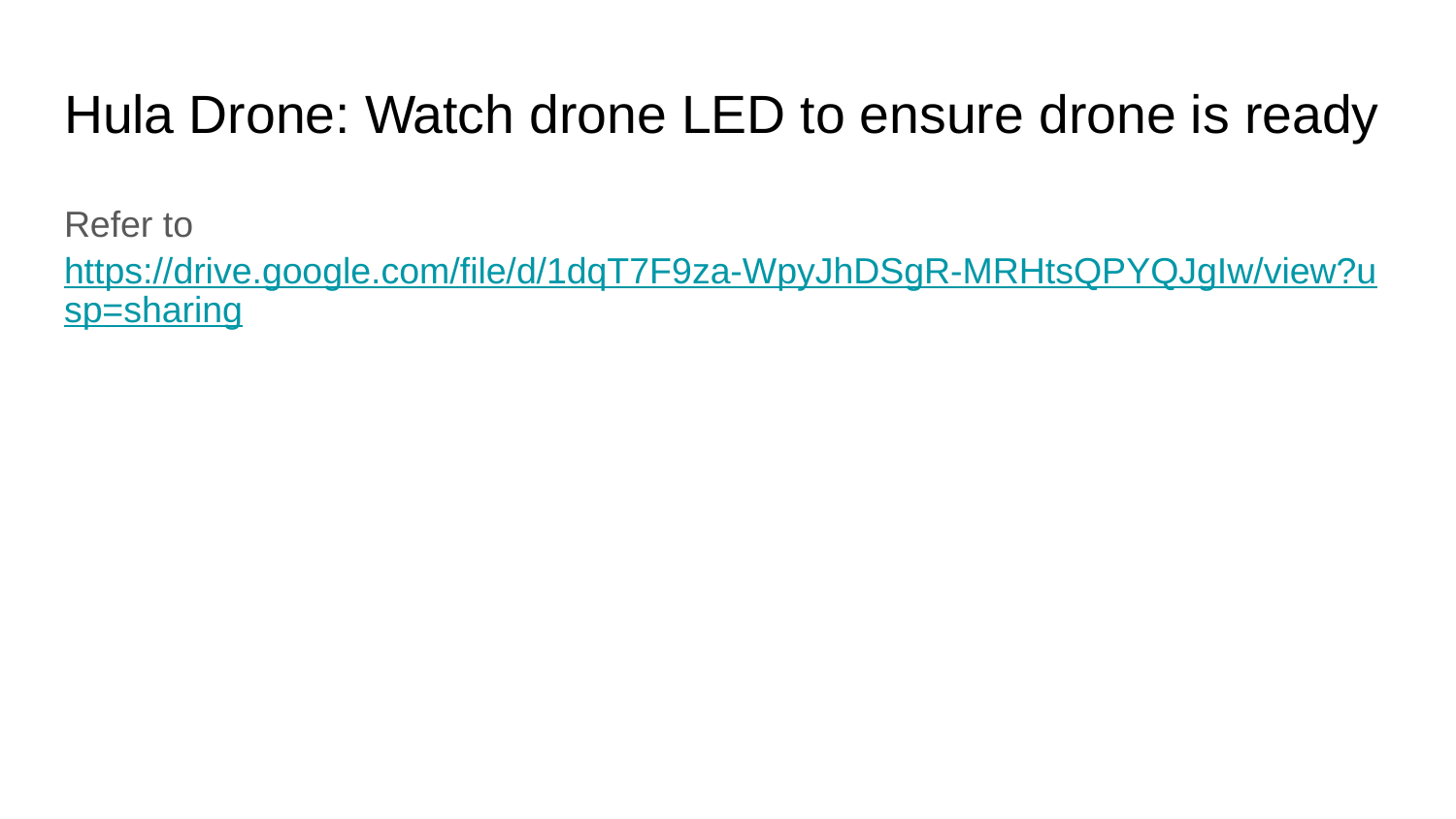

# Hula Drone: Watch drone LED to ensure drone is ready
Refer to https://drive.google.com/file/d/1dqT7F9za-WpyJhDSgR-MRHtsQPYQJgIw/view?usp=sharing